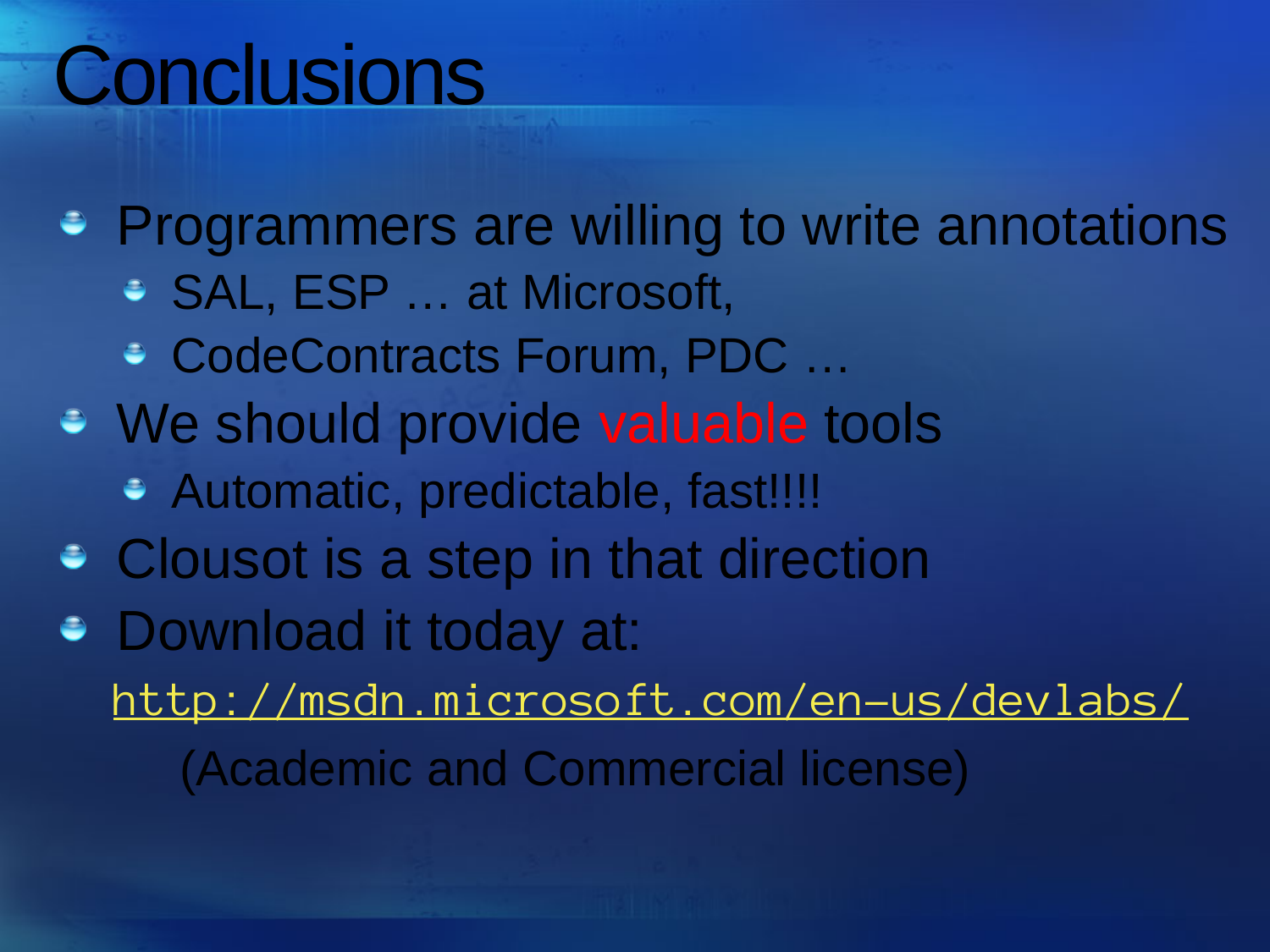

# Conclusions
Programmers are willing to write annotations
SAL, ESP … at Microsoft,
CodeContracts Forum, PDC …
We should provide valuable tools
Automatic, predictable, fast!!!!
Clousot is a step in that direction
Download it today at:
http://msdn.microsoft.com/en-us/devlabs/
	(Academic and Commercial license)